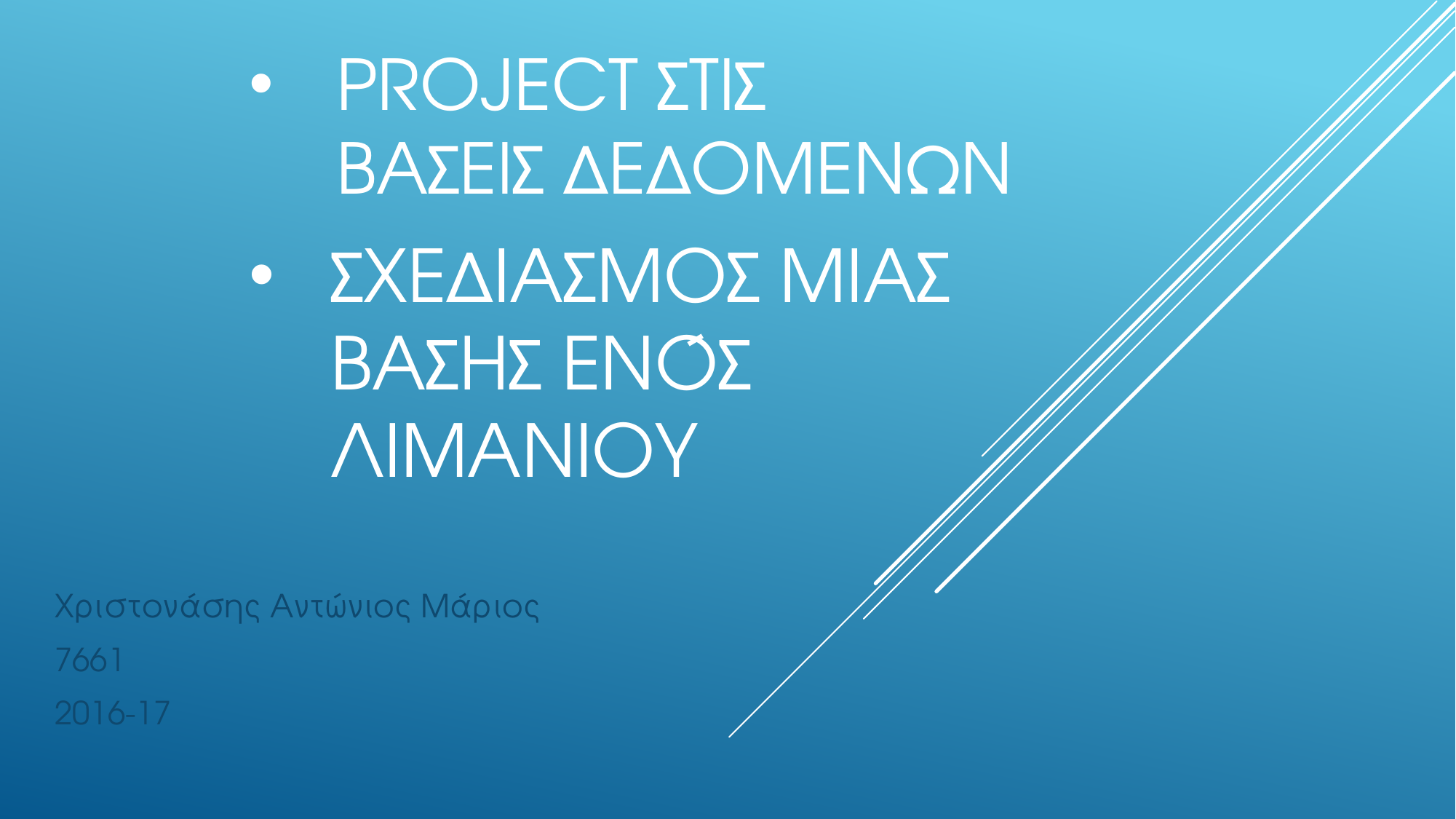

# Project στισ Βασεισ δεδομενων
Σχεδιασμοσ μιασ βασησ ενός λιμανιου
Χριστονάσης Αντώνιος Μάριος
7661
2016-17